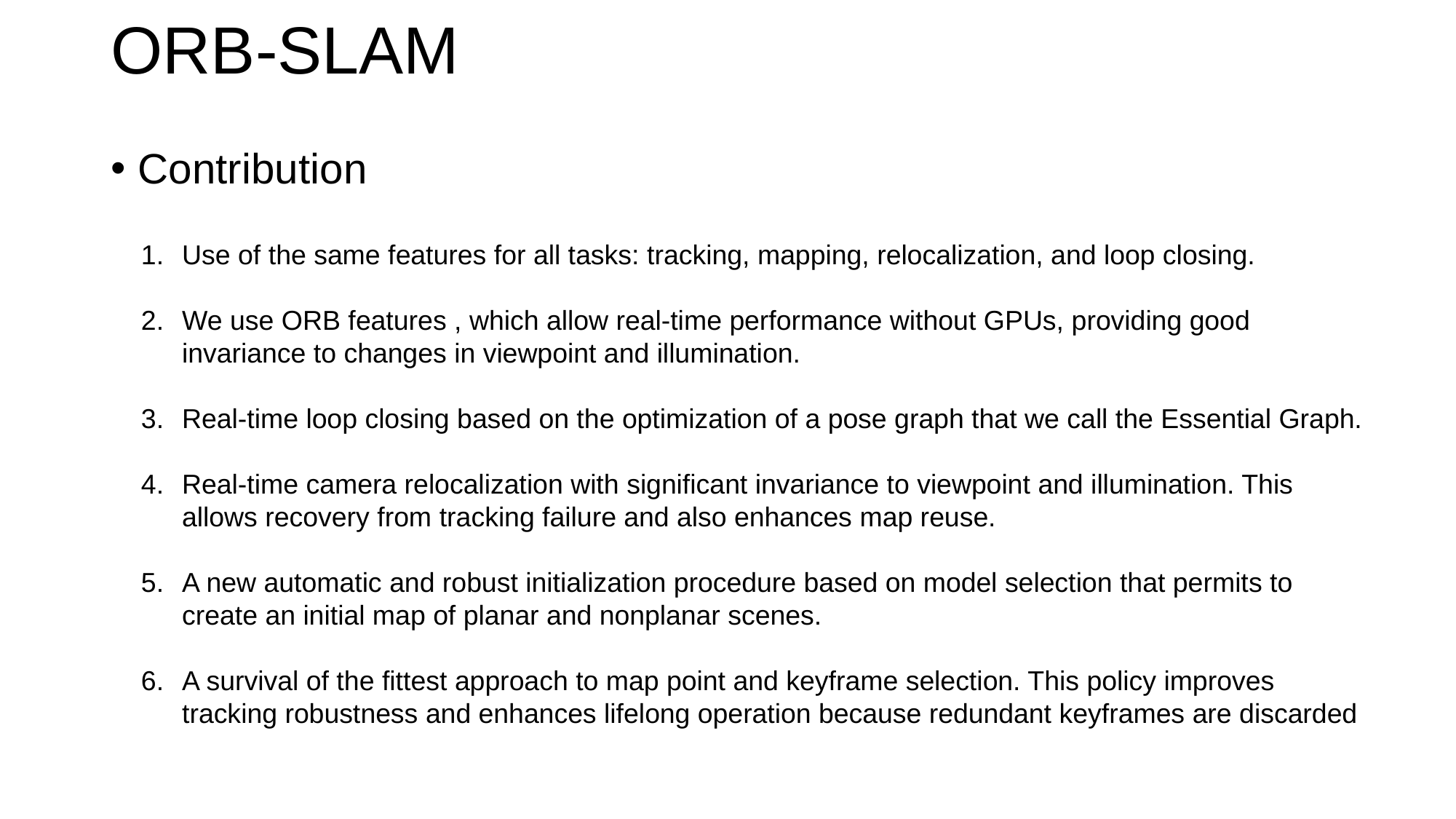

# ORB-SLAM
Contribution

Use of the same features for all tasks: tracking, mapping, relocalization, and loop closing.

We use ORB features , which allow real-time performance without GPUs, providing good invariance to changes in viewpoint and illumination.

Real-time loop closing based on the optimization of a pose graph that we call the Essential Graph.

Real-time camera relocalization with significant invariance to viewpoint and illumination. This allows recovery from tracking failure and also enhances map reuse.

A new automatic and robust initialization procedure based on model selection that permits to create an initial map of planar and nonplanar scenes.

A survival of the fittest approach to map point and keyframe selection. This policy improves tracking robustness and enhances lifelong operation because redundant keyframes are discarded